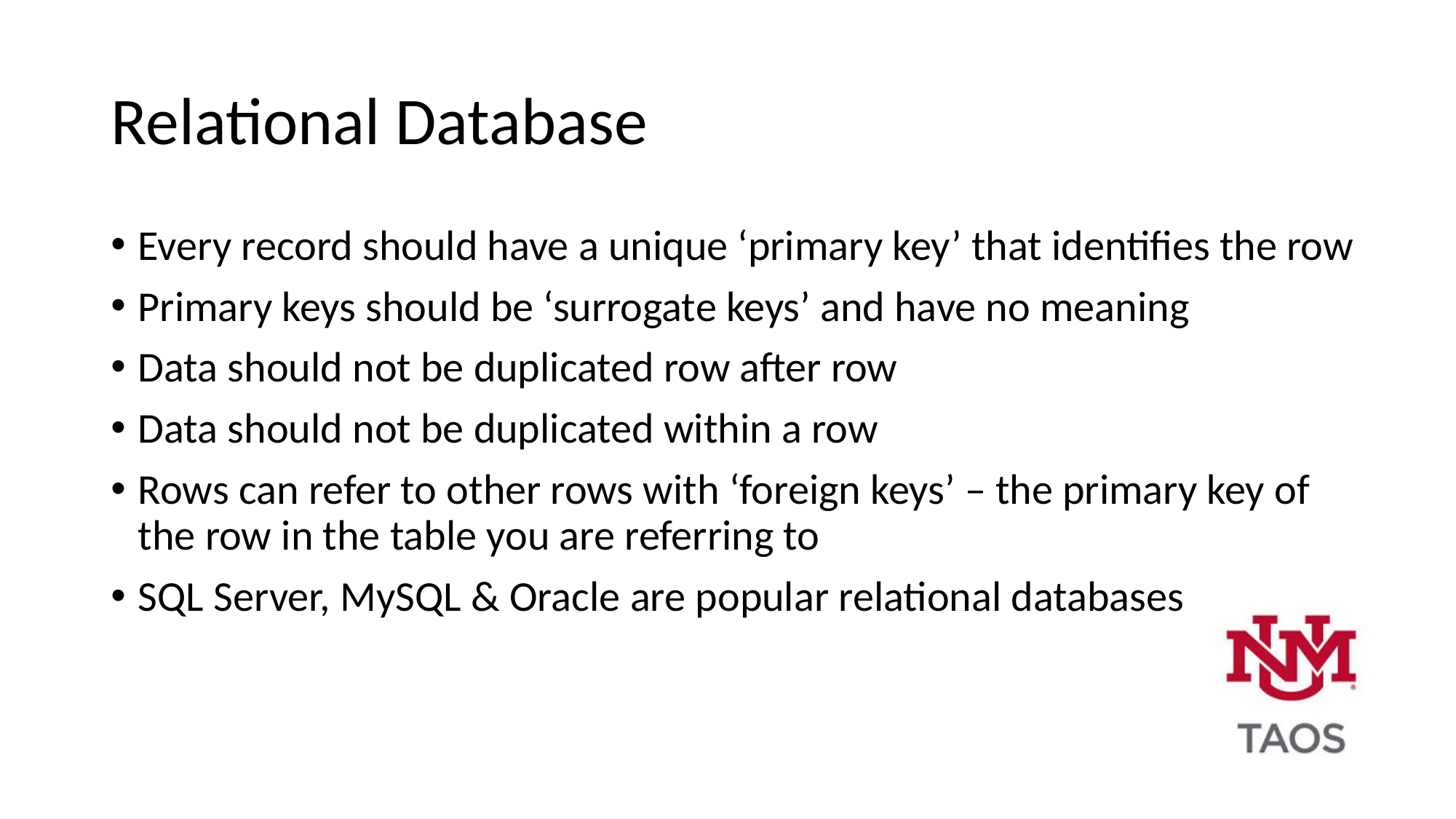

# Relational Database
Every record should have a unique ‘primary key’ that identifies the row
Primary keys should be ‘surrogate keys’ and have no meaning
Data should not be duplicated row after row
Data should not be duplicated within a row
Rows can refer to other rows with ‘foreign keys’ – the primary key of the row in the table you are referring to
SQL Server, MySQL & Oracle are popular relational databases